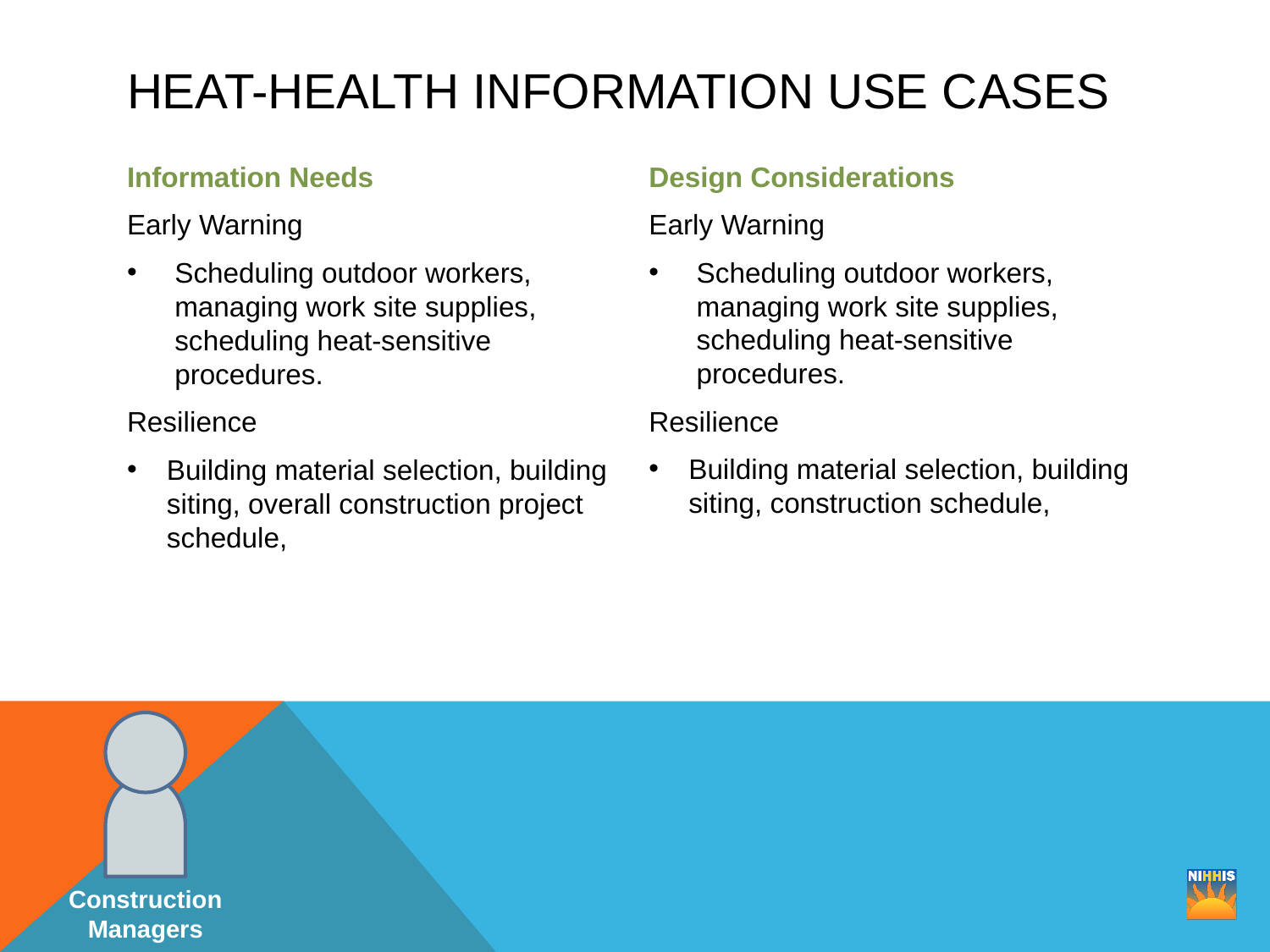

# Heat-health Information Use Cases
Information Needs
Early Warning
Scheduling outdoor workers, managing work site supplies, scheduling heat-sensitive procedures.
Resilience
Building material selection, building siting, overall construction project schedule,
Design Considerations
Early Warning
Scheduling outdoor workers, managing work site supplies, scheduling heat-sensitive procedures.
Resilience
Building material selection, building siting, construction schedule,

Construction Managers